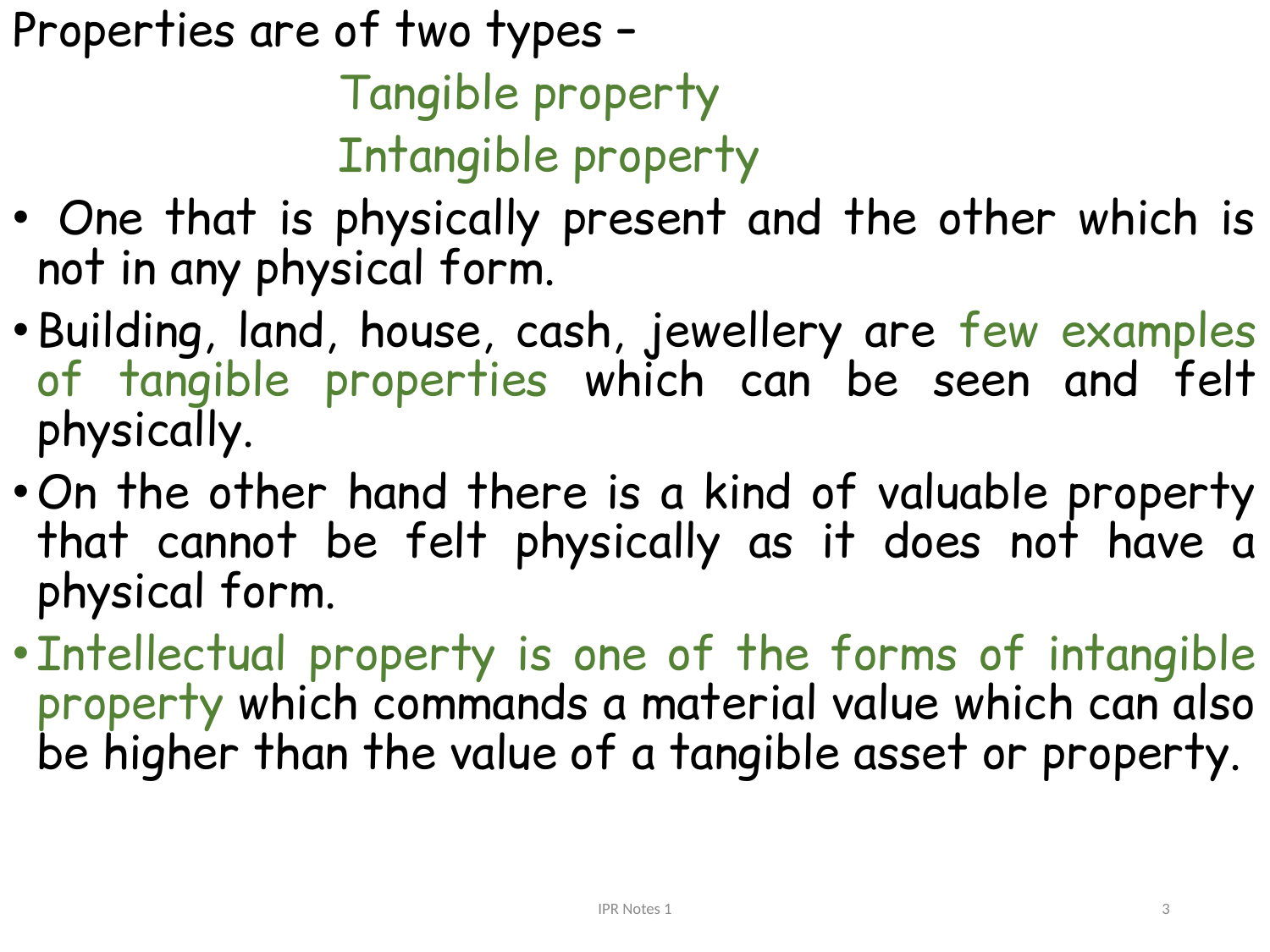

Properties are of two types –
			Tangible property
			Intangible property
 One that is physically present and the other which is not in any physical form.
Building, land, house, cash, jewellery are few examples of tangible properties which can be seen and felt physically.
On the other hand there is a kind of valuable property that cannot be felt physically as it does not have a physical form.
Intellectual property is one of the forms of intangible property which commands a material value which can also be higher than the value of a tangible asset or property.
IPR Notes 1
3